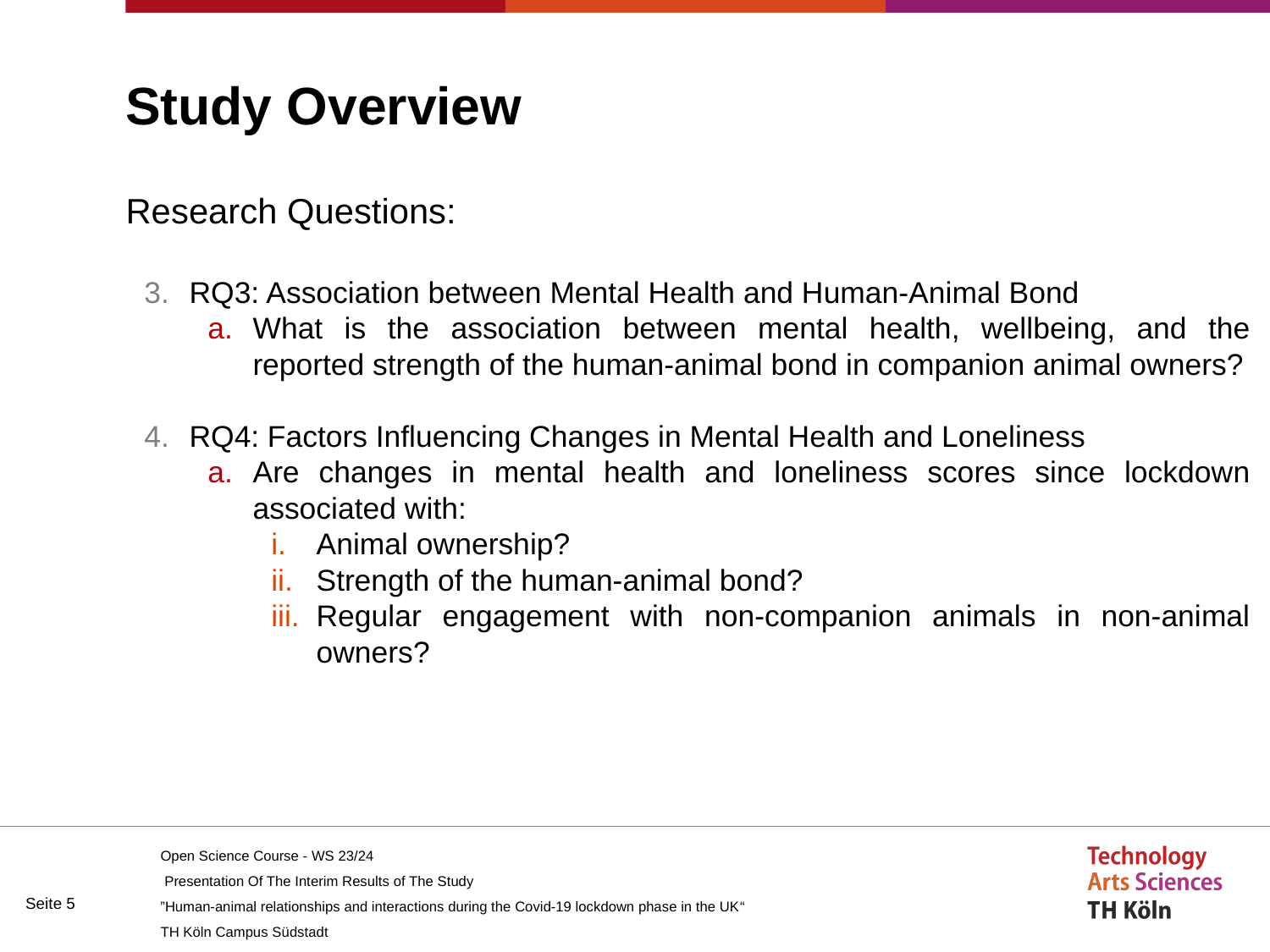

# Study Overview
Research Questions:

RQ3: Association between Mental Health and Human-Animal Bond
What is the association between mental health, wellbeing, and the reported strength of the human-animal bond in companion animal owners?

RQ4: Factors Influencing Changes in Mental Health and Loneliness
Are changes in mental health and loneliness scores since lockdown associated with:
Animal ownership?
Strength of the human-animal bond?
Regular engagement with non-companion animals in non-animal owners?

Open Science Course - WS 23/24
Presentation Of The Interim Results of The Study
“Human-animal relationships and interactions during the Covid-19 lockdown phase in the UK”
TH Köln Campus Südstadt
Seite 5